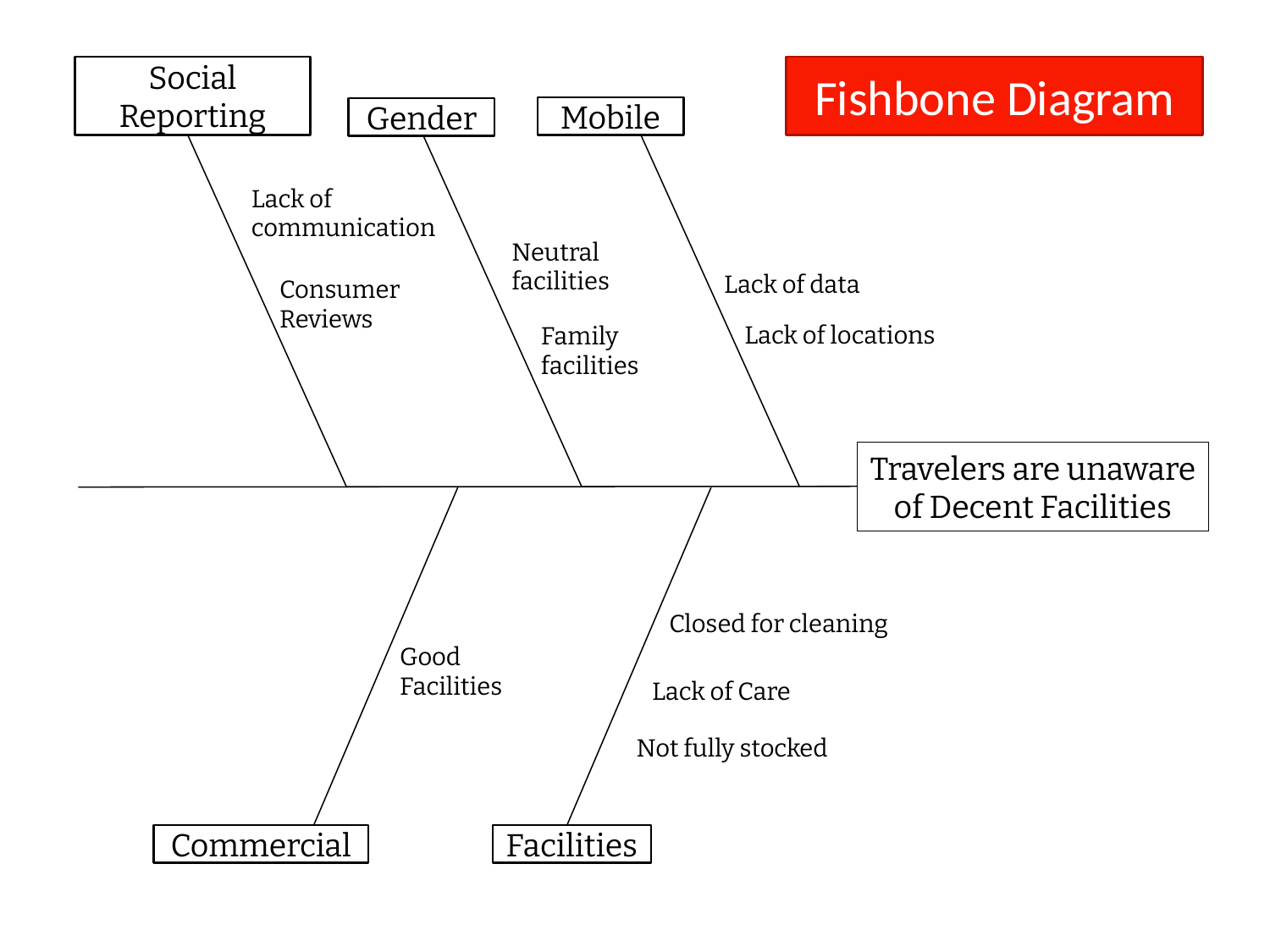

Social Reporting
Fishbone Diagram
Mobile
Gender
Lack of communication
Neutral
facilities
Lack of data
Consumer
Reviews
Lack of locations
Family
facilities
Travelers are unaware of Decent Facilities
Closed for cleaning
Good
Facilities
Lack of Care
Not fully stocked
Commercial
Facilities